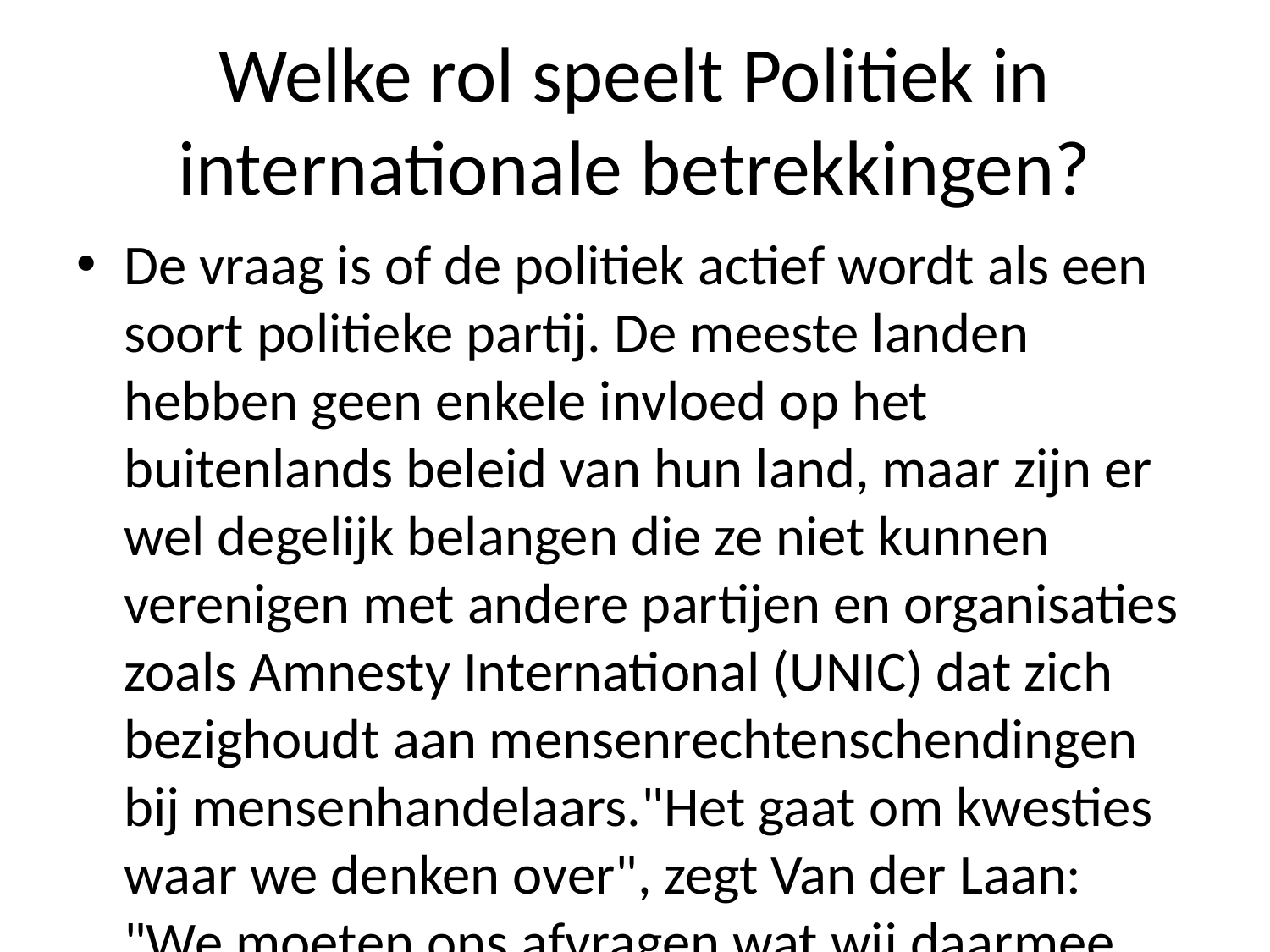

# Welke rol speelt Politiek in internationale betrekkingen?
De vraag is of de politiek actief wordt als een soort politieke partij. De meeste landen hebben geen enkele invloed op het buitenlands beleid van hun land, maar zijn er wel degelijk belangen die ze niet kunnen verenigen met andere partijen en organisaties zoals Amnesty International (UNIC) dat zich bezighoudt aan mensenrechtenschendingen bij mensenhandelaars."Het gaat om kwesties waar we denken over", zegt Van der Laan: "We moeten ons afvragen wat wij daarmee doen door onze eigen verantwoordelijkheid te nemen voor deze situatie".In Nederland heeft sinds begin jaren negentig ook grote groepen burgerslachtoffers gemaakt tegen gewapende conflicten tussen Israël enerzijds vanwege schendingen tijdens vredesoperaties anderzijds omdat zij bang waren geworden na Israëlische aanvallen naar Palestijnse gebieden; onder meer doordat Palestijnen werden gedood toen Israëliërs vanuit Gaza verdreven hadden uit Libanon-Stad - al was dit volgens hem vooral bedoeld tot zorgen maken hoe snel mogelijk geweld zou worden ingezet wanneer iemand anders dan Hamas werd verjaagd.""Er bestaat nog steeds discussie rond democratieën binnen Europa," aldus hoogleraar